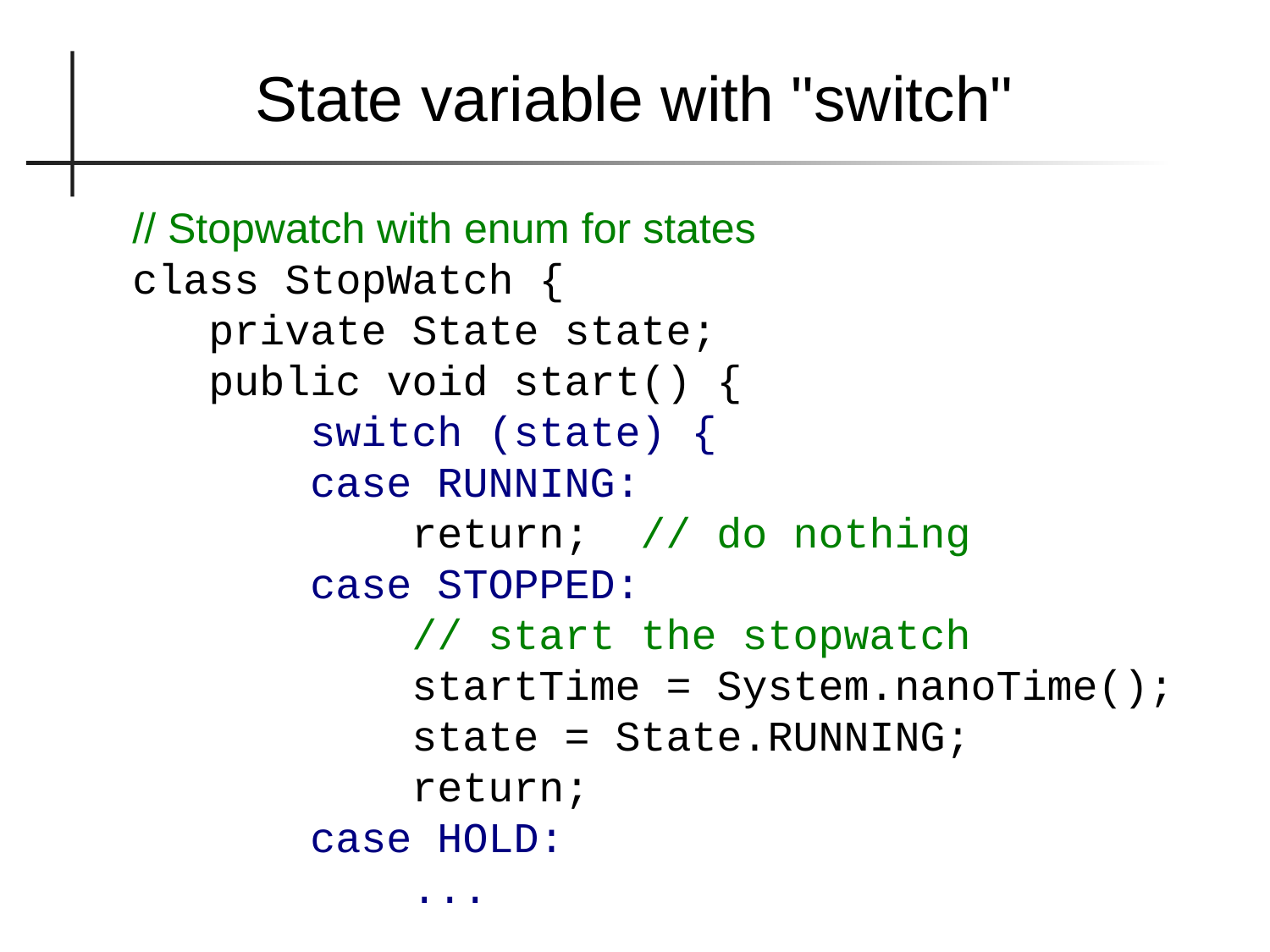

State variable with "switch"
// Stopwatch with enum for states
class StopWatch {
   private State state;
   public void start() {
       switch (state) {
       case RUNNING:
           return;  // do nothing
       case STOPPED:
           // start the stopwatch
           startTime = System.nanoTime();
           state = State.RUNNING;
           return;
       case HOLD:
           ...